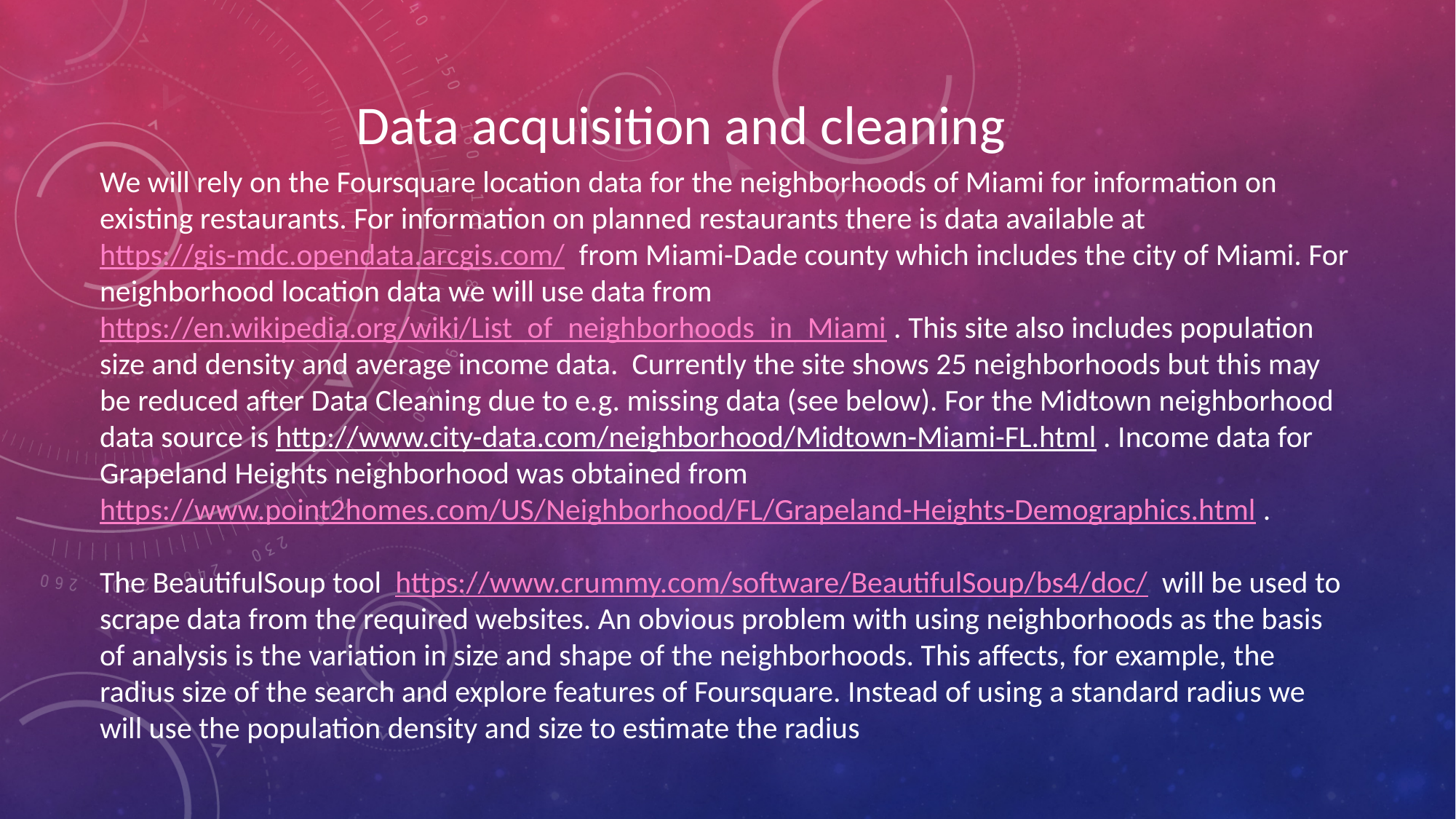

Data acquisition and cleaning

We will rely on the Foursquare location data for the neighborhoods of Miami for information on existing restaurants. For information on planned restaurants there is data available at https://gis-mdc.opendata.arcgis.com/  from Miami-Dade county which includes the city of Miami. For neighborhood location data we will use data from https://en.wikipedia.org/wiki/List_of_neighborhoods_in_Miami . This site also includes population size and density and average income data.  Currently the site shows 25 neighborhoods but this may be reduced after Data Cleaning due to e.g. missing data (see below). For the Midtown neighborhood data source is http://www.city-data.com/neighborhood/Midtown-Miami-FL.html . Income data for Grapeland Heights neighborhood was obtained from https://www.point2homes.com/US/Neighborhood/FL/Grapeland-Heights-Demographics.html .

The BeautifulSoup tool  https://www.crummy.com/software/BeautifulSoup/bs4/doc/  will be used to scrape data from the required websites. An obvious problem with using neighborhoods as the basis of analysis is the variation in size and shape of the neighborhoods. This affects, for example, the radius size of the search and explore features of Foursquare. Instead of using a standard radius we will use the population density and size to estimate the radius